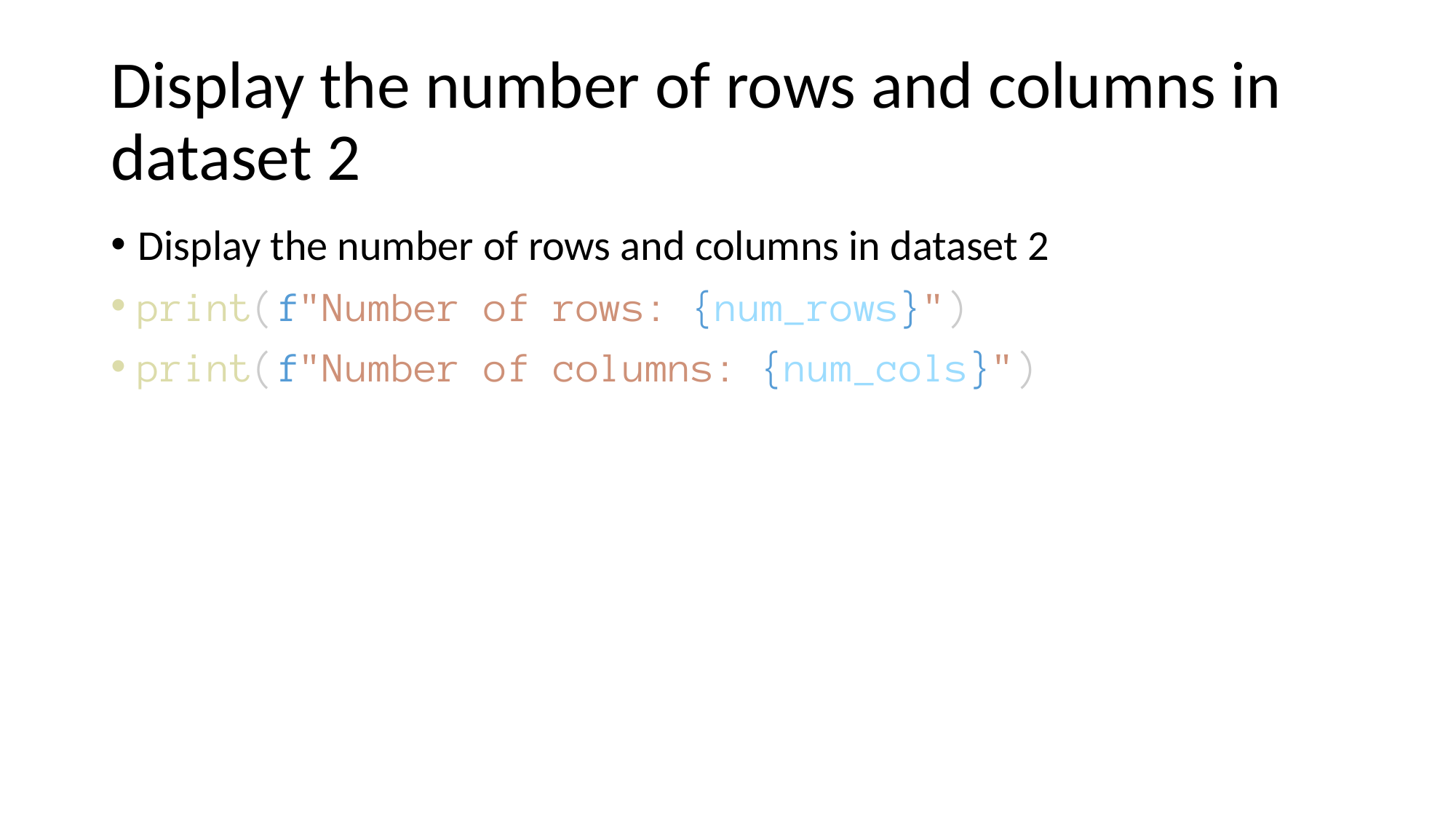

# Display the number of rows and columns in dataset 2
Display the number of rows and columns in dataset 2
print(f"Number of rows: {num_rows}")
print(f"Number of columns: {num_cols}")